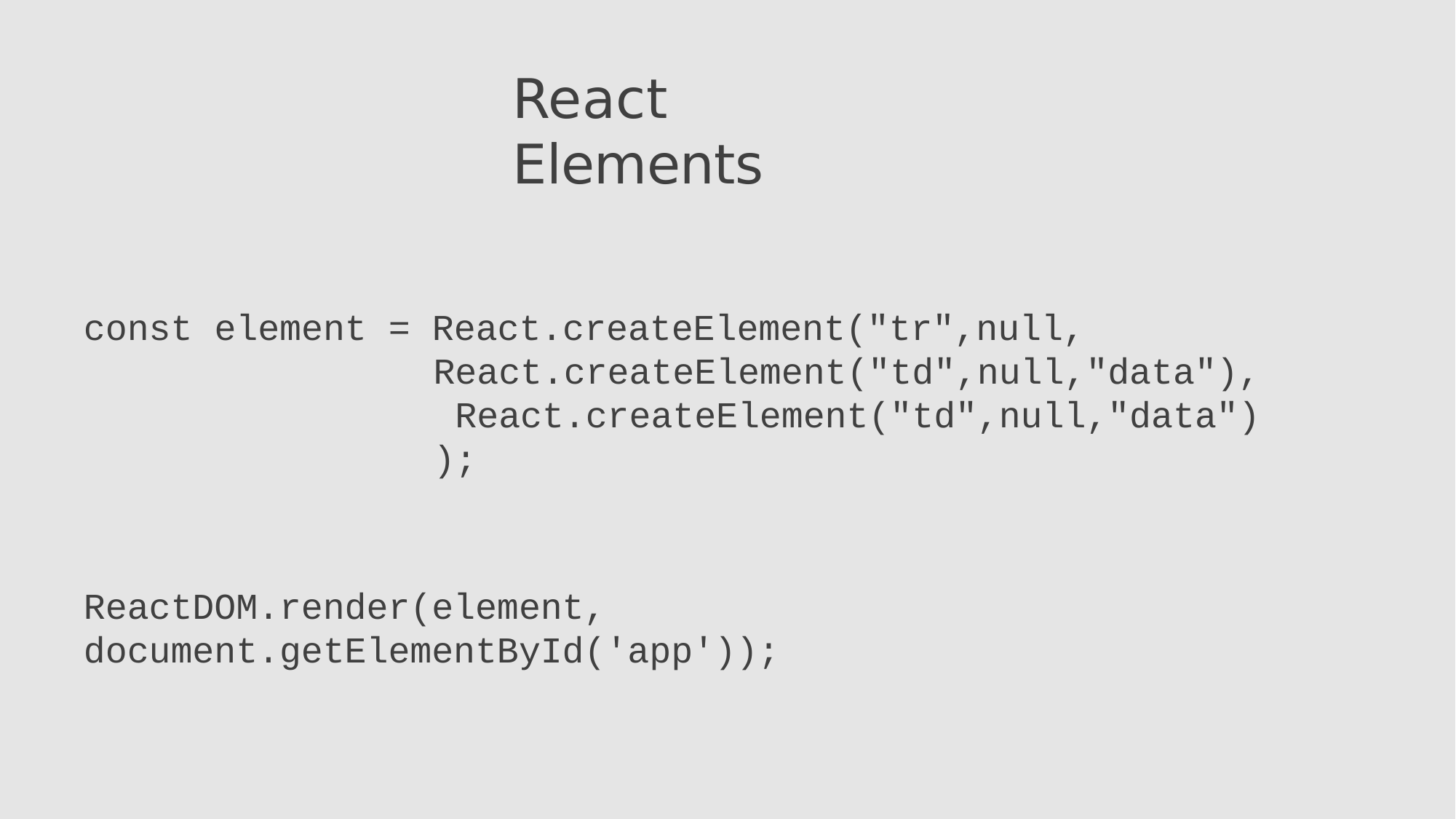

# React Elements
const element = React.createElement("tr",null,
React.createElement("td",null,"data"),  React.createElement("td",null,"data")
);

ReactDOM.render(element, document.getElementById('app'));
9